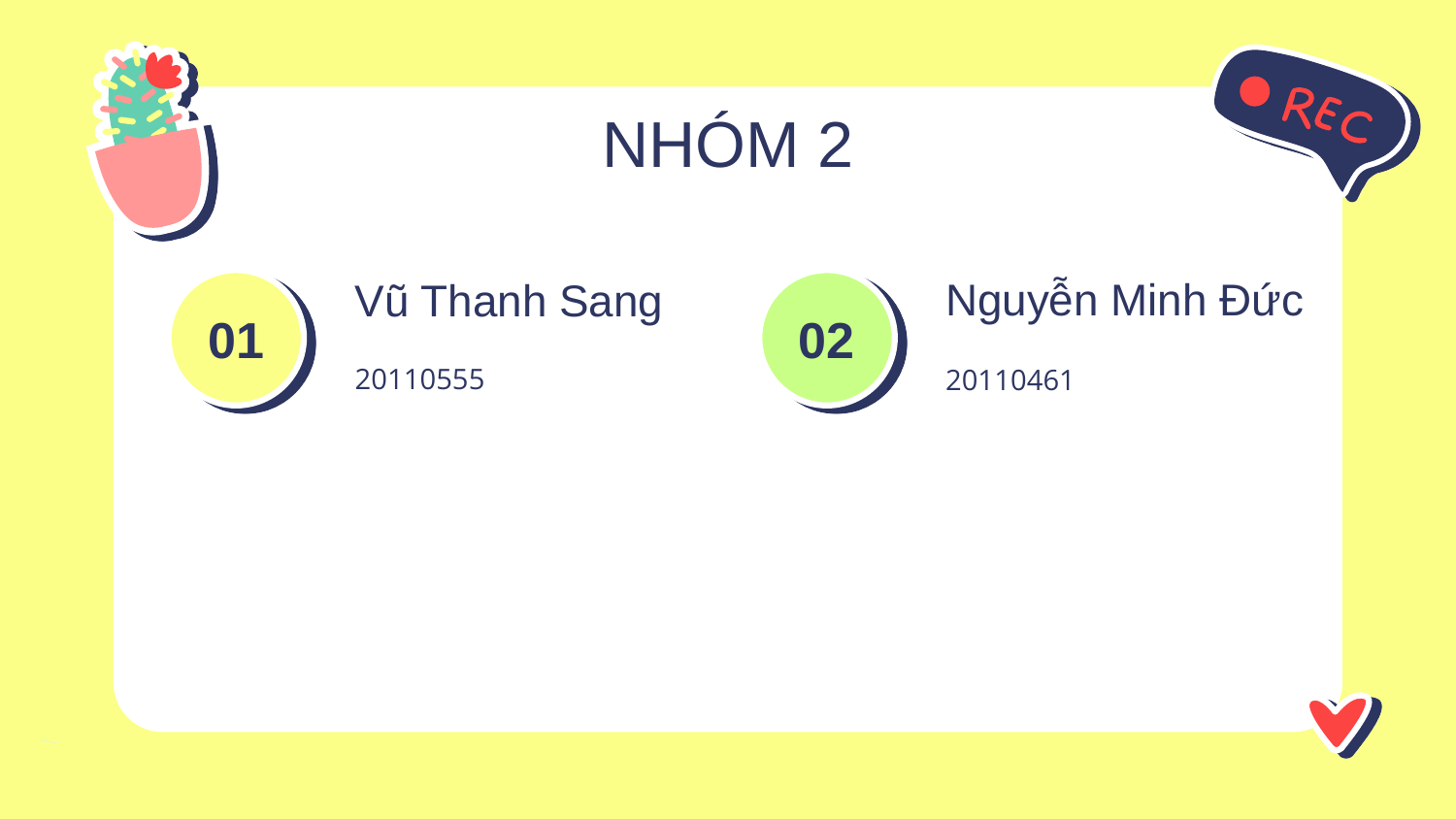

# NHÓM 2
Nguyễn Minh Đức
Vũ Thanh Sang

01
02
20110555
20110461